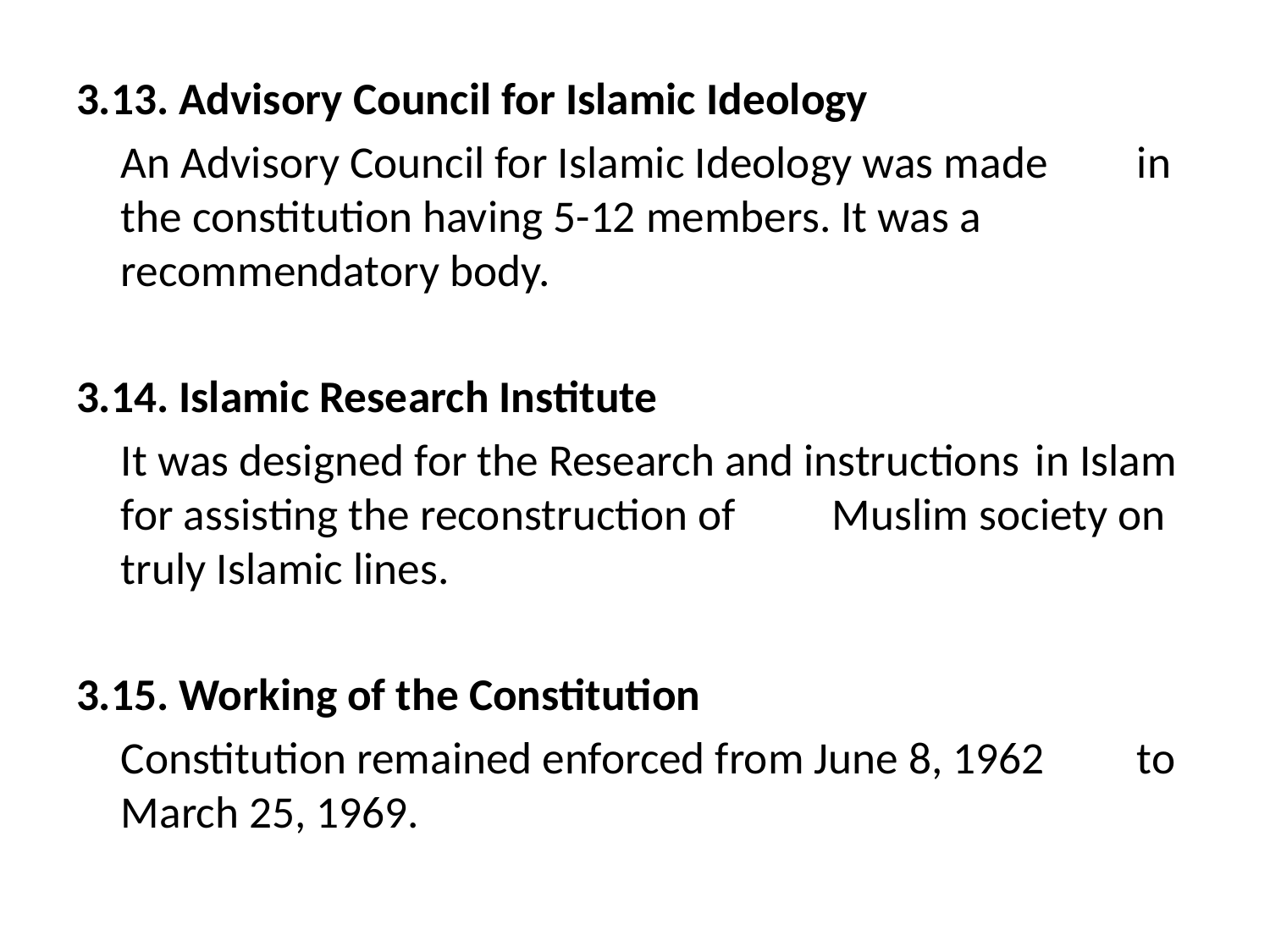

#
3.13. Advisory Council for Islamic Ideology
		An Advisory Council for Islamic Ideology was made 	in the constitution having 5-12 members. It was a 	recommendatory body.

3.14. Islamic Research Institute
		It was designed for the Research and instructions 	in Islam for assisting the reconstruction of 	Muslim society on truly Islamic lines.

3.15. Working of the Constitution
		Constitution remained enforced from June 8, 1962 	to March 25, 1969.